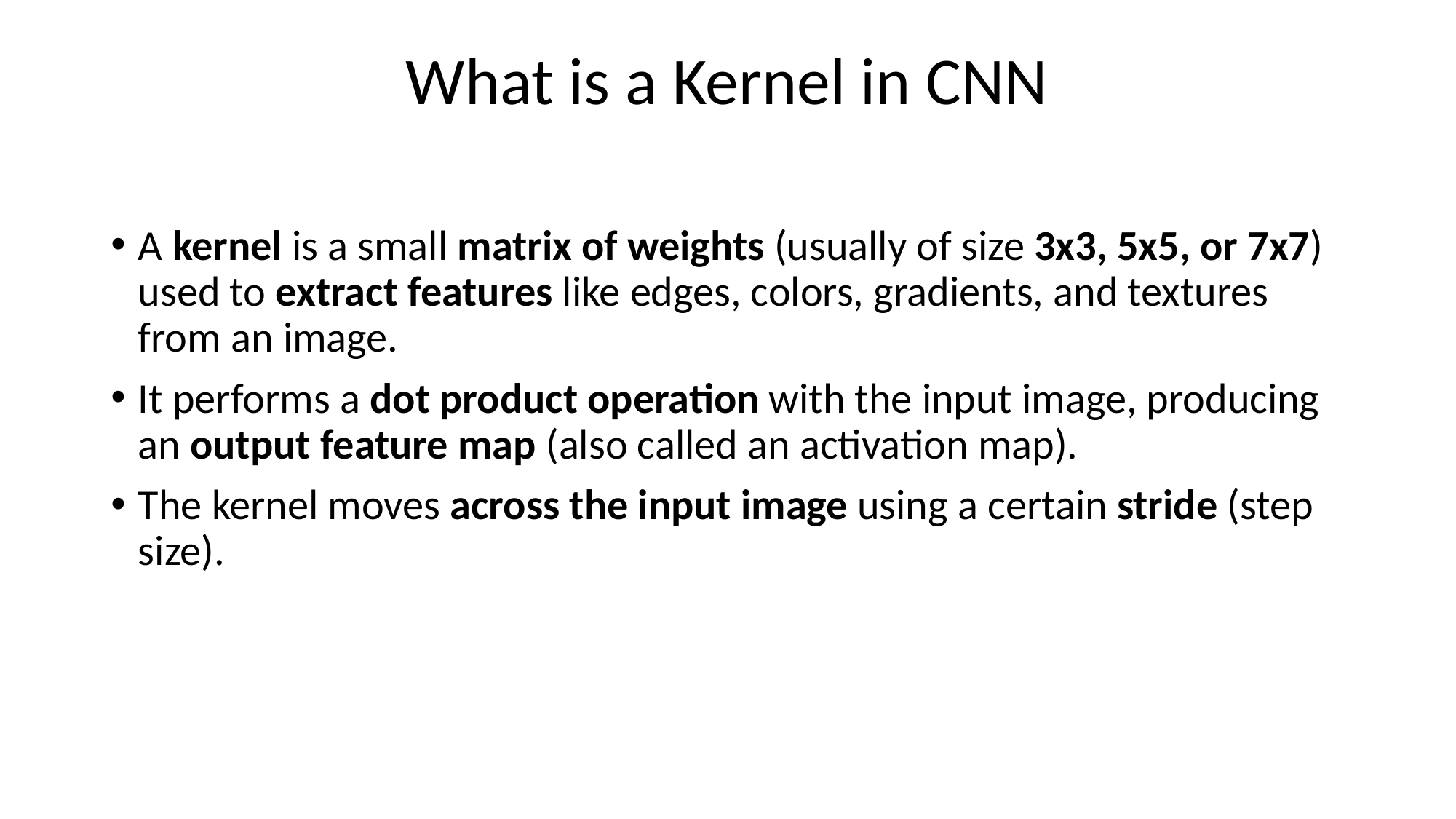

# What is a Kernel in CNN
A kernel is a small matrix of weights (usually of size 3x3, 5x5, or 7x7) used to extract features like edges, colors, gradients, and textures from an image.
It performs a dot product operation with the input image, producing an output feature map (also called an activation map).
The kernel moves across the input image using a certain stride (step size).